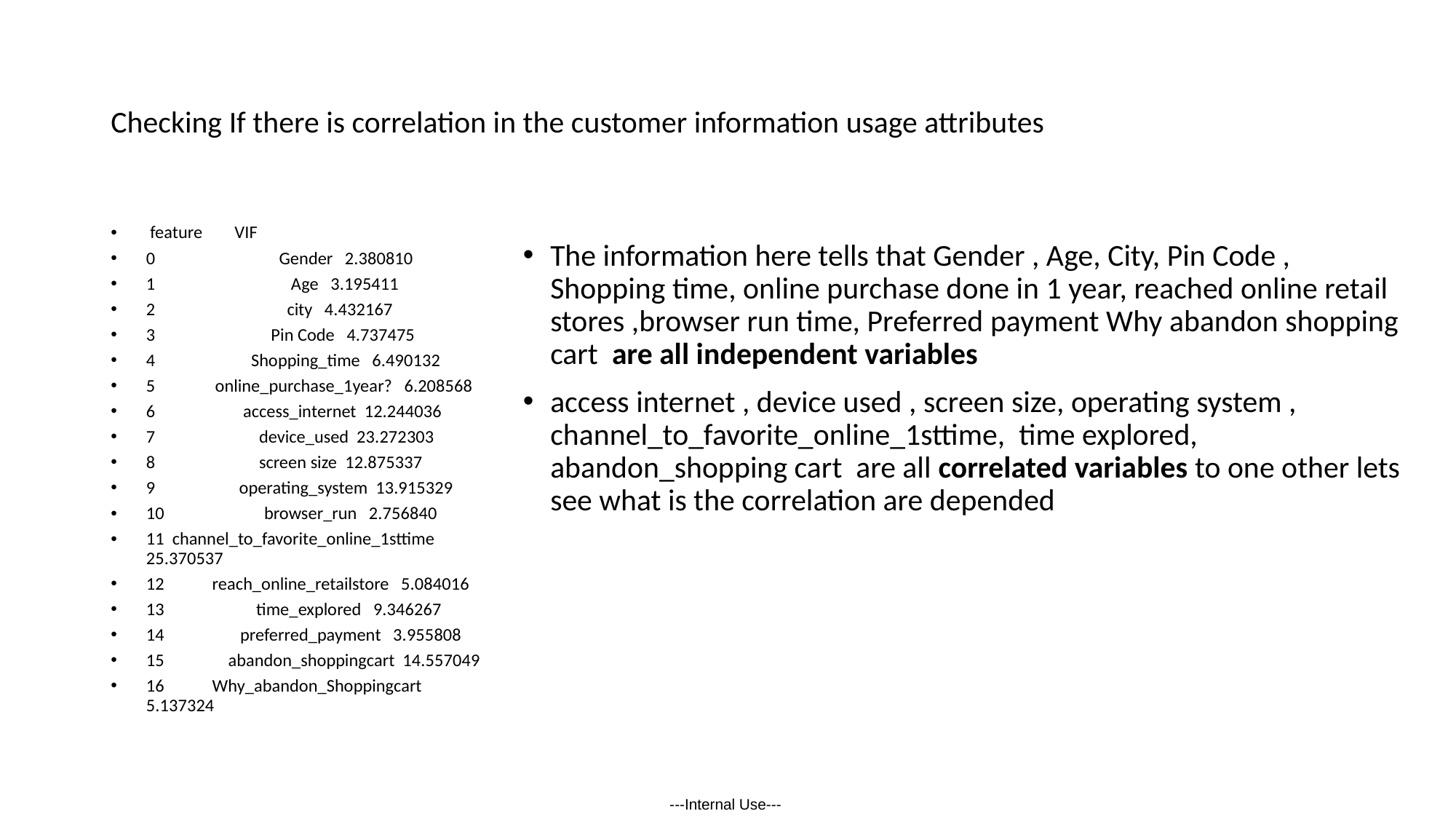

# Checking If there is correlation in the customer information usage attributes
 feature        VIF
0                               Gender   2.380810
1                                  Age   3.195411
2                                 city   4.432167
3                             Pin Code   4.737475
4                        Shopping_time   6.490132
5               online_purchase_1year?   6.208568
6                      access_internet  12.244036
7                          device_used  23.272303
8                          screen size  12.875337
9                     operating_system  13.915329
10                         browser_run   2.756840
11  channel_to_favorite_online_1sttime  25.370537
12            reach_online_retailstore   5.084016
13                       time_explored   9.346267
14                   preferred_payment   3.955808
15                abandon_shoppingcart  14.557049
16            Why_abandon_Shoppingcart   5.137324
The information here tells that Gender , Age, City, Pin Code , Shopping time, online purchase done in 1 year, reached online retail stores ,browser run time, Preferred payment Why abandon shopping cart  are all independent variables
access internet , device used , screen size, operating system , channel_to_favorite_online_1sttime,  time explored, abandon_shopping cart  are all correlated variables to one other lets see what is the correlation are depended